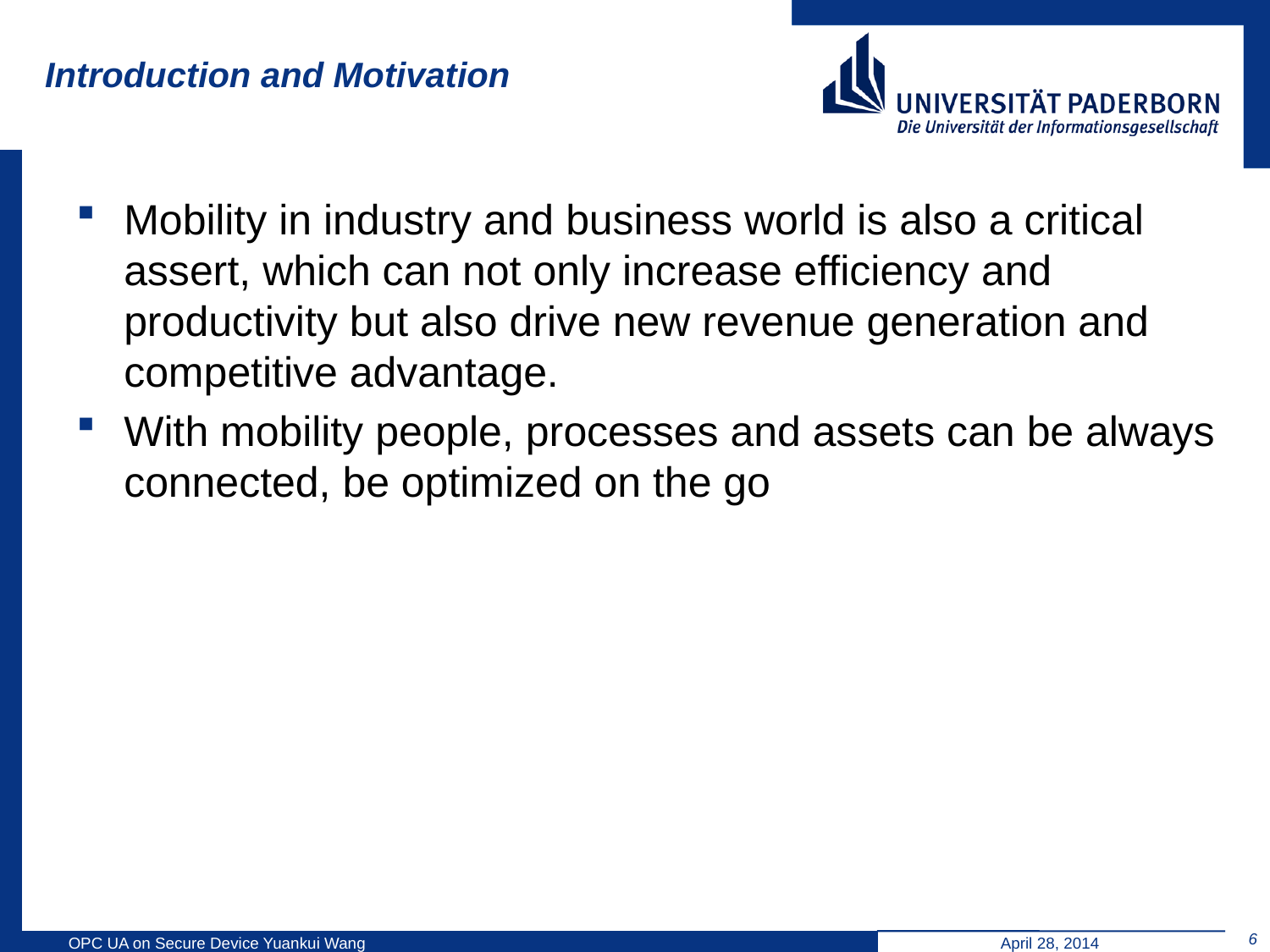

# Introduction and Motivation
Mobility in industry and business world is also a critical assert, which can not only increase efficiency and productivity but also drive new revenue generation and competitive advantage.
With mobility people, processes and assets can be always connected, be optimized on the go
6
OPC UA on Secure Device Yuankui Wang
April 28, 2014